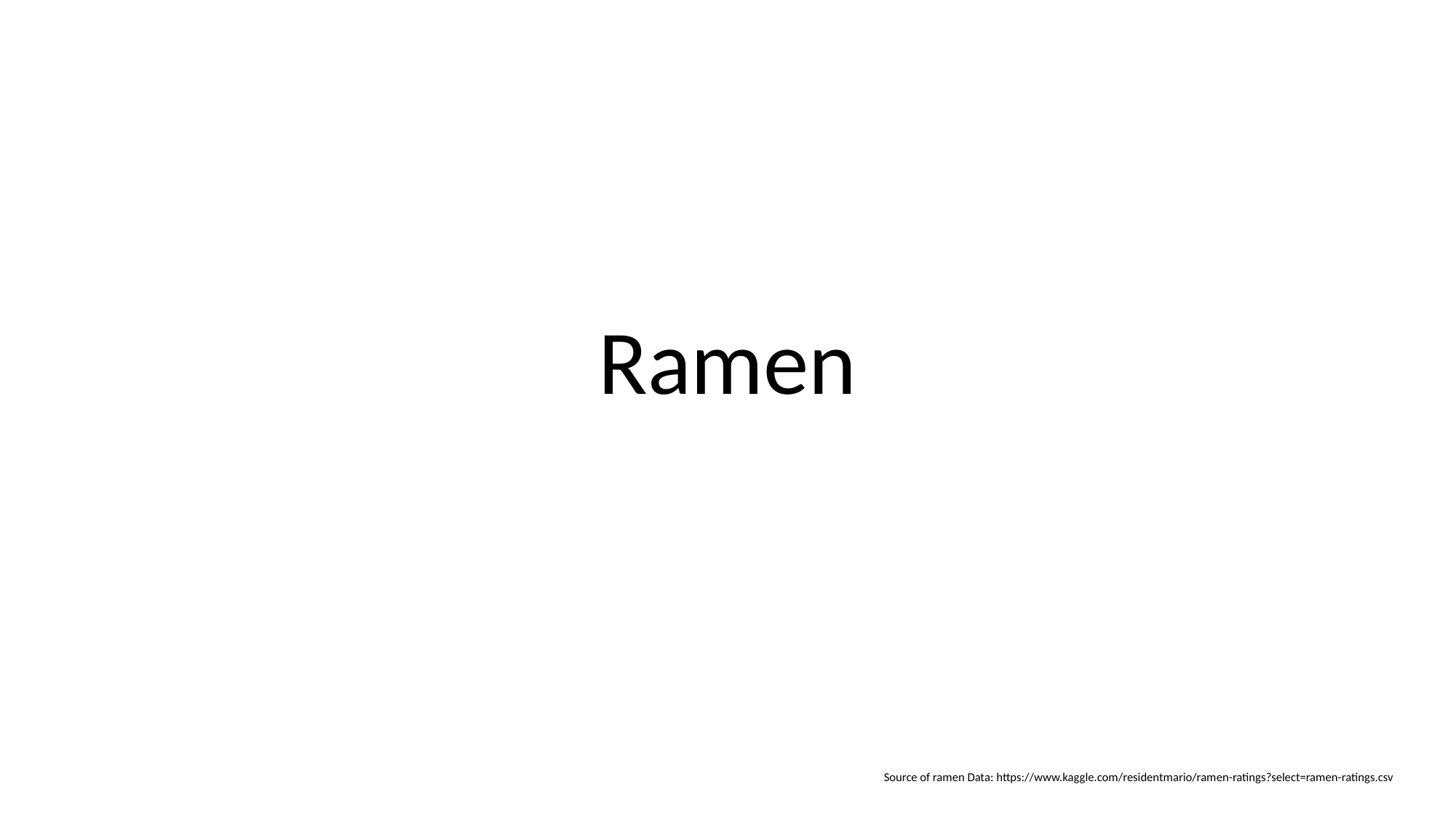

# Ramen
Source of ramen Data: https://www.kaggle.com/residentmario/ramen-ratings?select=ramen-ratings.csv